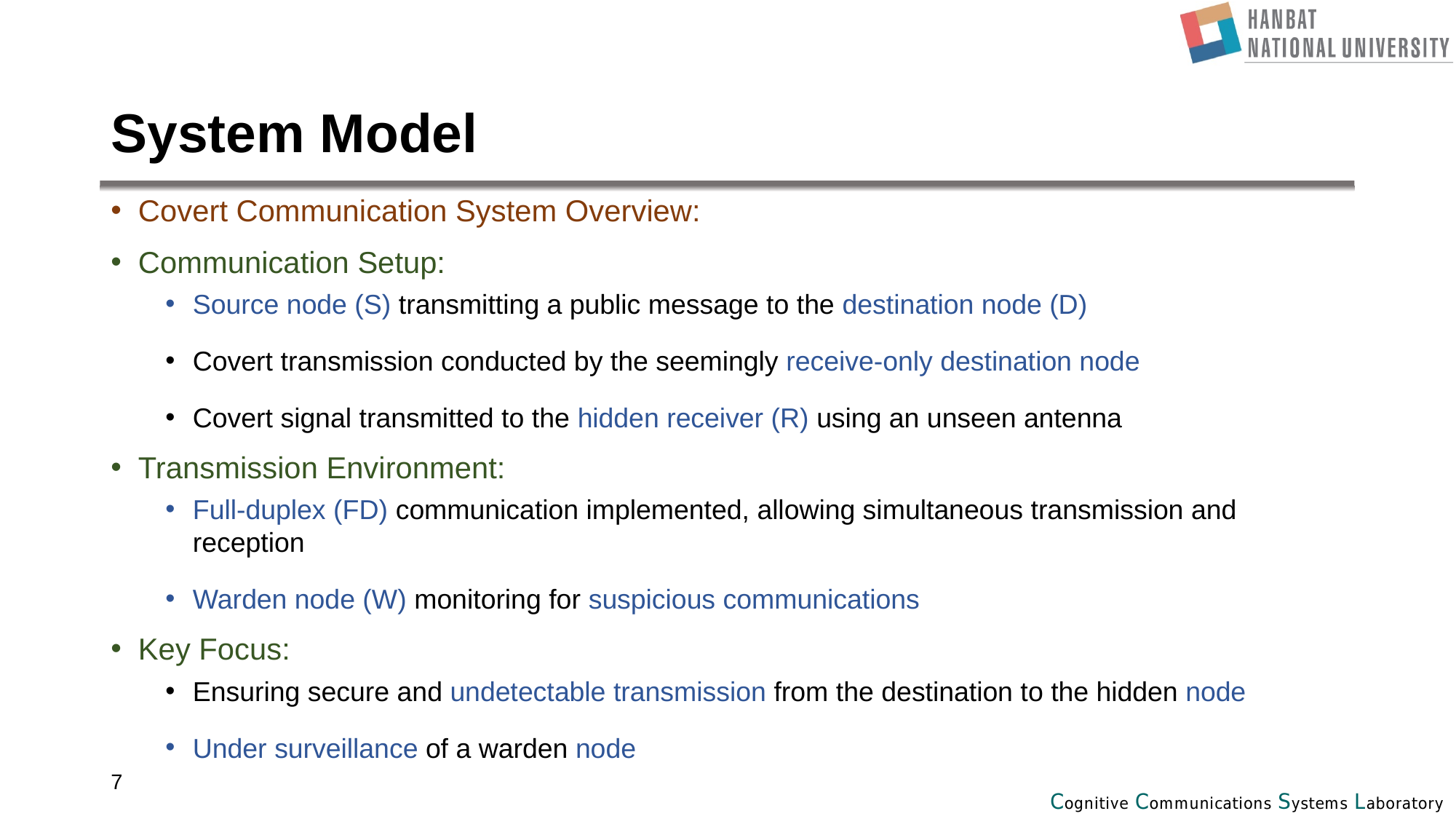

# System Model
Covert Communication System Overview:
Communication Setup:
Source node (S) transmitting a public message to the destination node (D)
Covert transmission conducted by the seemingly receive-only destination node
Covert signal transmitted to the hidden receiver (R) using an unseen antenna
Transmission Environment:
Full-duplex (FD) communication implemented, allowing simultaneous transmission and             reception
Warden node (W) monitoring for suspicious communications
Key Focus:
Ensuring secure and undetectable transmission from the destination to the hidden node
Under surveillance of a warden node
7